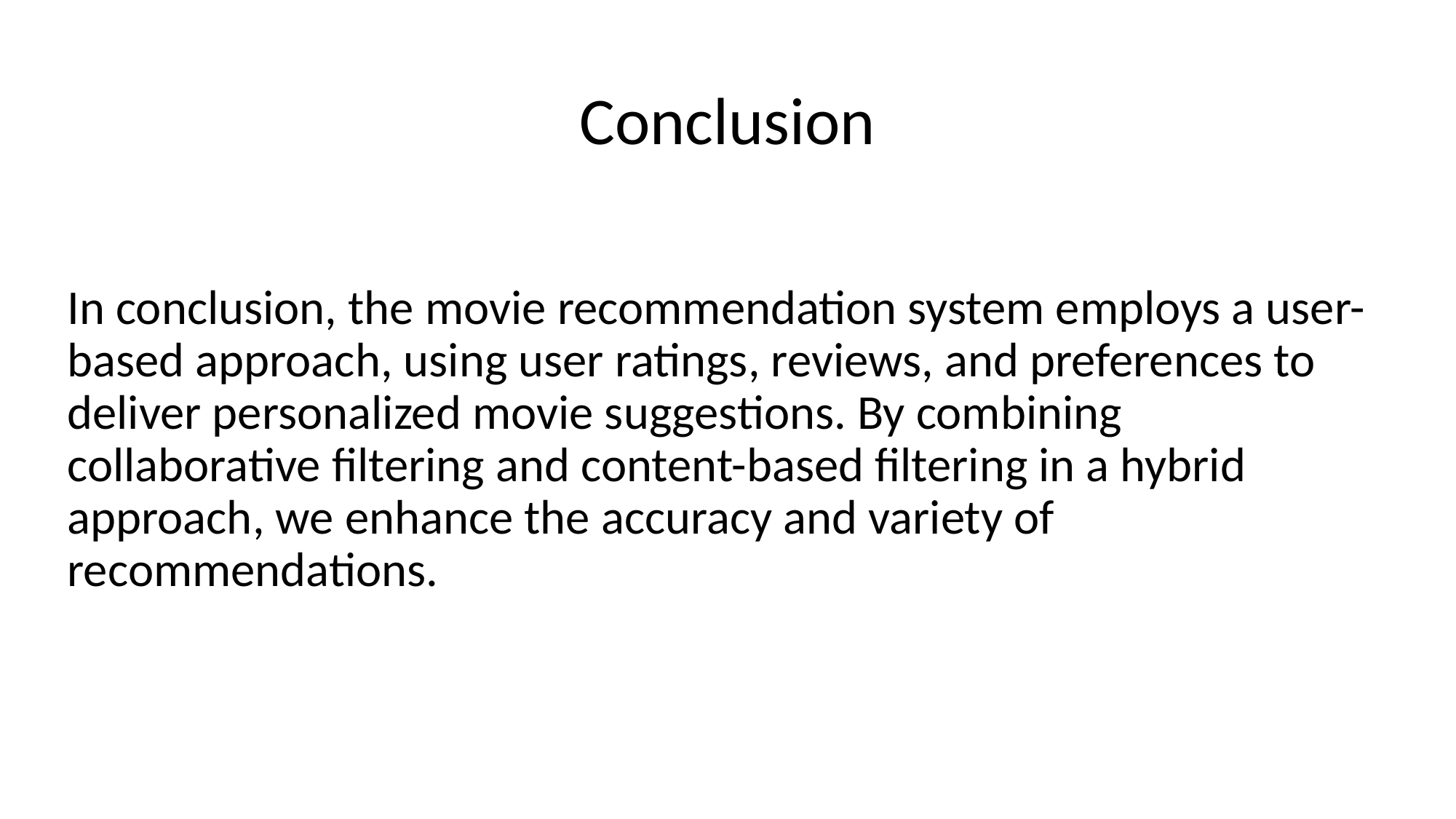

# Conclusion
In conclusion, the movie recommendation system employs a user-based approach, using user ratings, reviews, and preferences to deliver personalized movie suggestions. By combining collaborative filtering and content-based filtering in a hybrid approach, we enhance the accuracy and variety of recommendations.